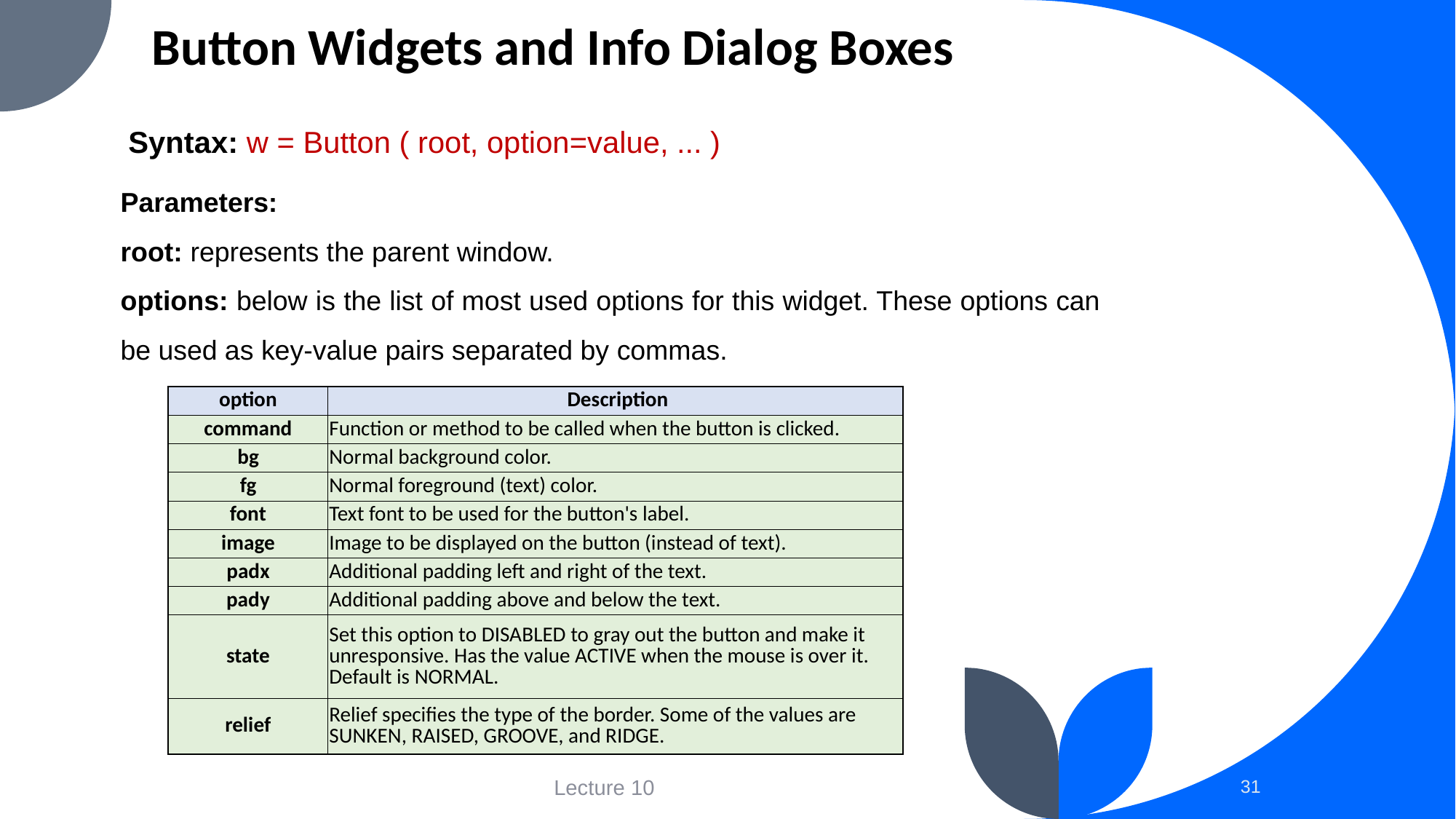

# Button Widgets and Info Dialog Boxes
Syntax: w = Button ( root, option=value, ... )
Parameters:
root: represents the parent window.
options: below is the list of most used options for this widget. These options can be used as key-value pairs separated by commas.
| option | Description |
| --- | --- |
| command | Function or method to be called when the button is clicked. |
| bg | Normal background color. |
| fg | Normal foreground (text) color. |
| font | Text font to be used for the button's label. |
| image | Image to be displayed on the button (instead of text). |
| padx | Additional padding left and right of the text. |
| pady | Additional padding above and below the text. |
| state | Set this option to DISABLED to gray out the button and make it unresponsive. Has the value ACTIVE when the mouse is over it. Default is NORMAL. |
| relief | Relief specifies the type of the border. Some of the values are SUNKEN, RAISED, GROOVE, and RIDGE. |
31
Lecture 10